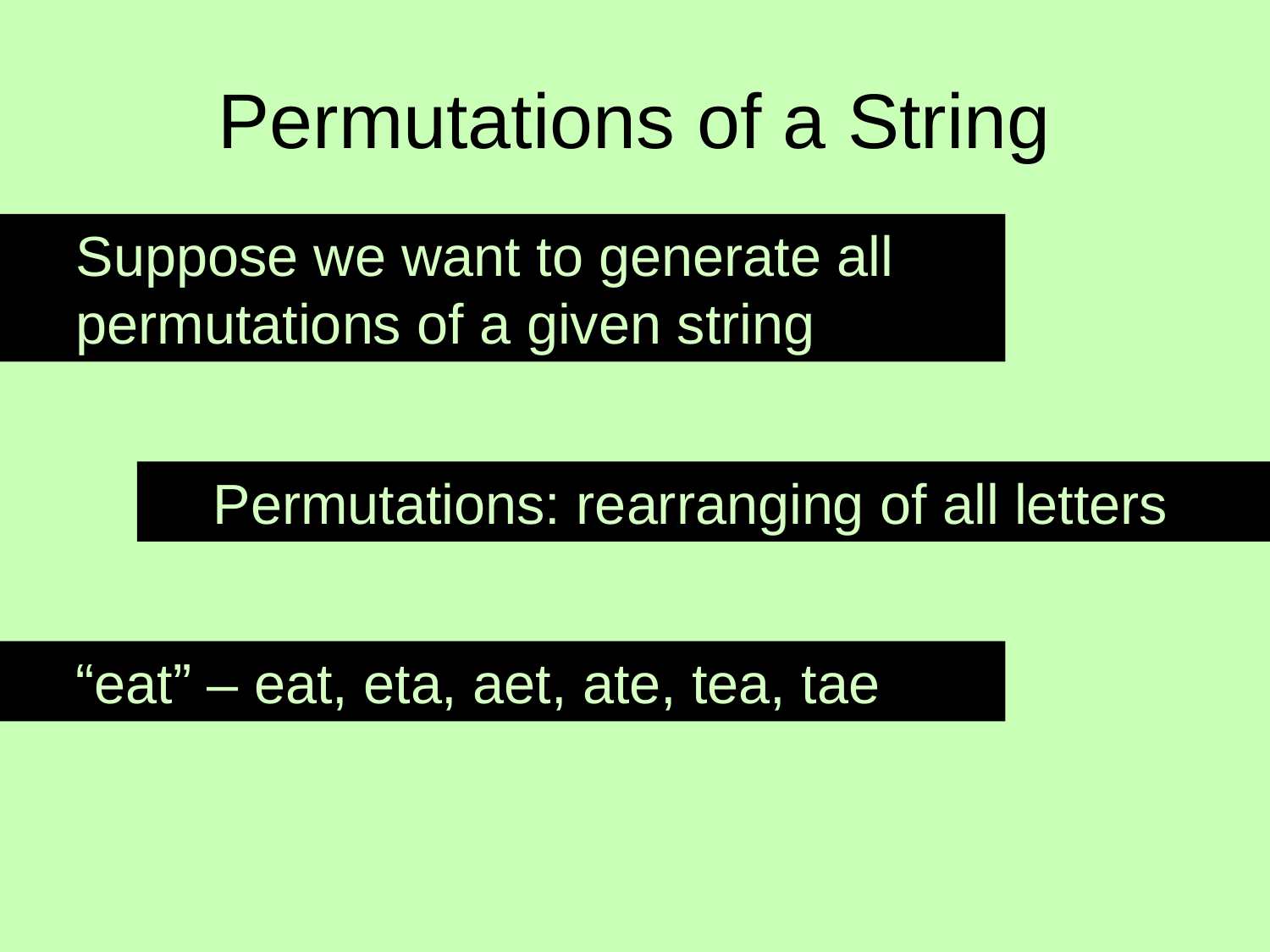

# Permutations of a String
Suppose we want to generate all permutations of a given string
Permutations: rearranging of all letters
“eat” – eat, eta, aet, ate, tea, tae